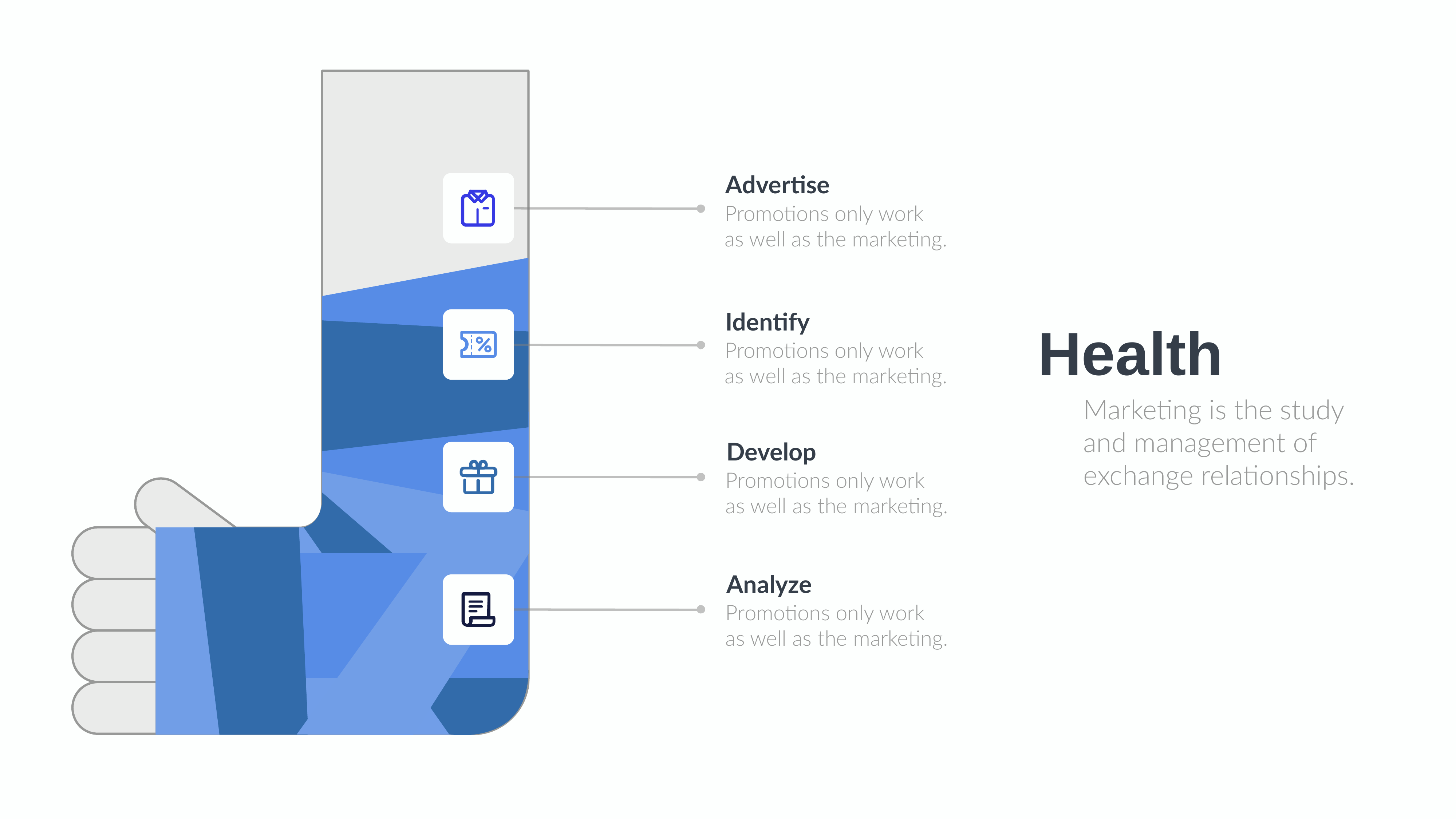

Advertise
Promotions only work
as well as the marketing.

Identify
Promotions only work
as well as the marketing.

Health
Marketing is the study
and management of
exchange relationships.

Develop
Promotions only work
as well as the marketing.

Analyze
Promotions only work
as well as the marketing.